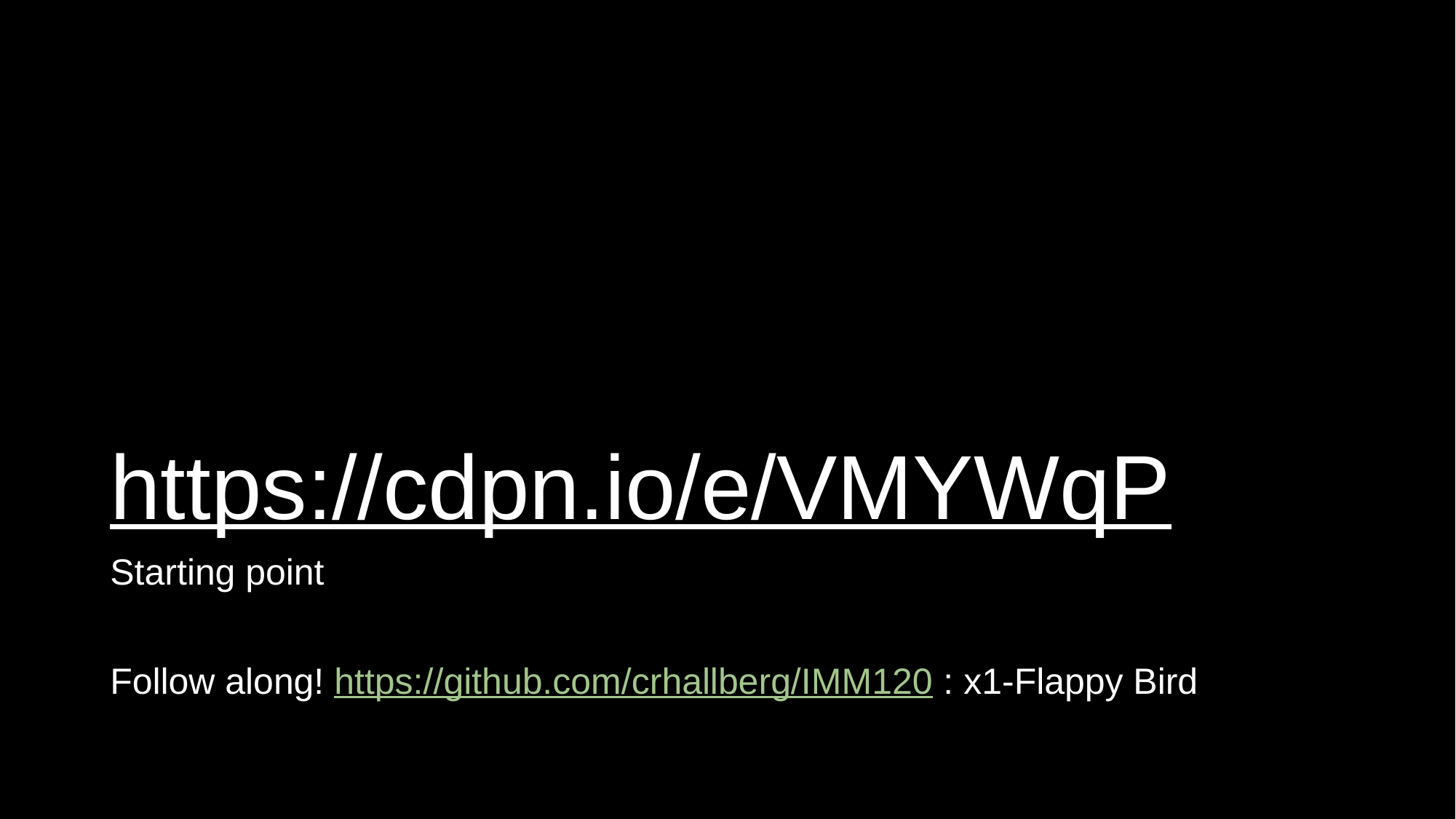

# https://cdpn.io/e/VMYWqP
Starting point

Follow along! https://github.com/crhallberg/IMM120 : x1-Flappy Bird